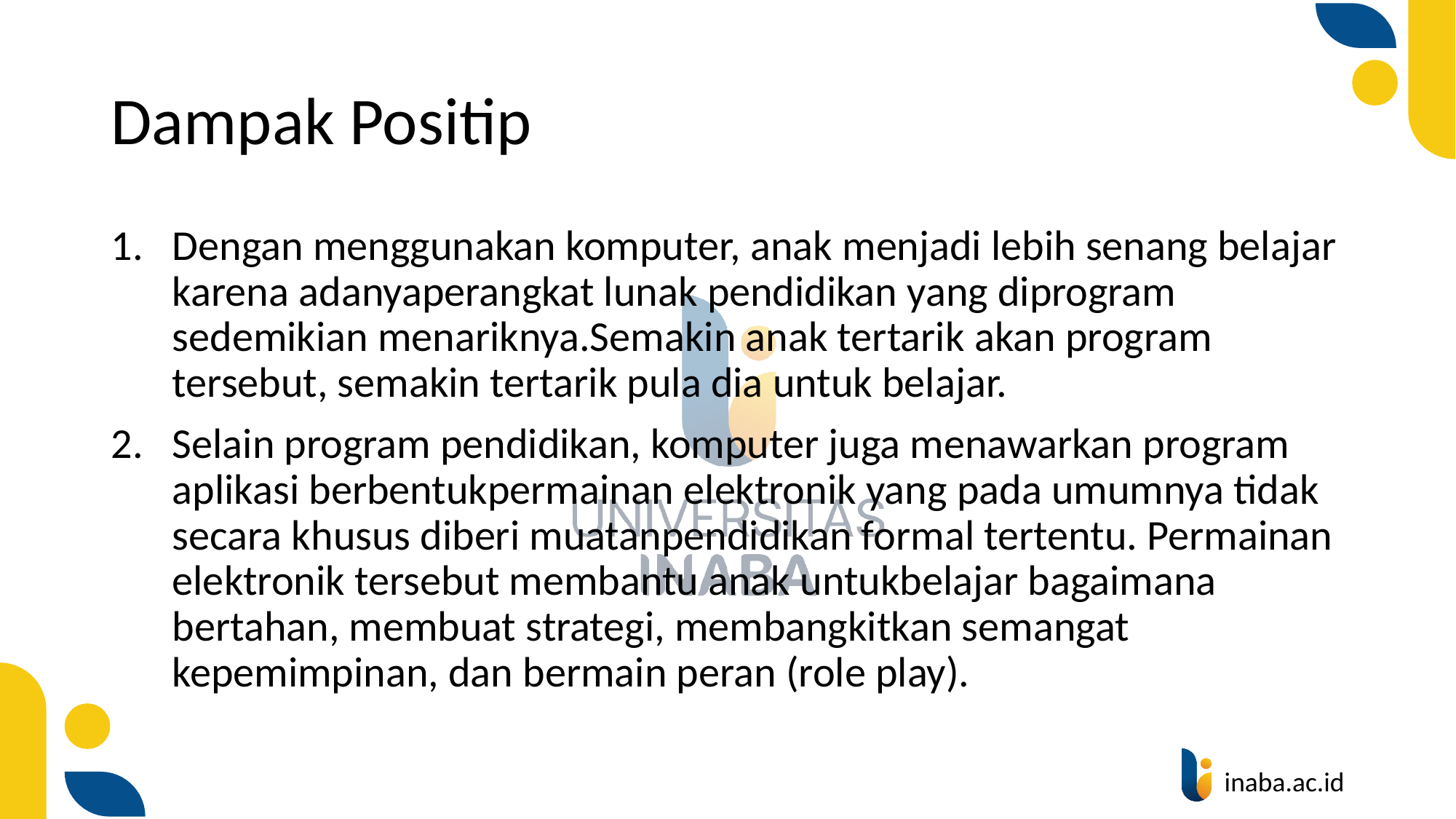

# Dampak Positip
Dengan menggunakan komputer, anak menjadi lebih senang belajar karena adanyaperangkat lunak pendidikan yang diprogram sedemikian menariknya.Semakin anak tertarik akan program tersebut, semakin tertarik pula dia untuk belajar.
Selain program pendidikan, komputer juga menawarkan program aplikasi berbentukpermainan elektronik yang pada umumnya tidak secara khusus diberi muatanpendidikan formal tertentu. Permainan elektronik tersebut membantu anak untukbelajar bagaimana bertahan, membuat strategi, membangkitkan semangat kepemimpinan, dan bermain peran (role play).